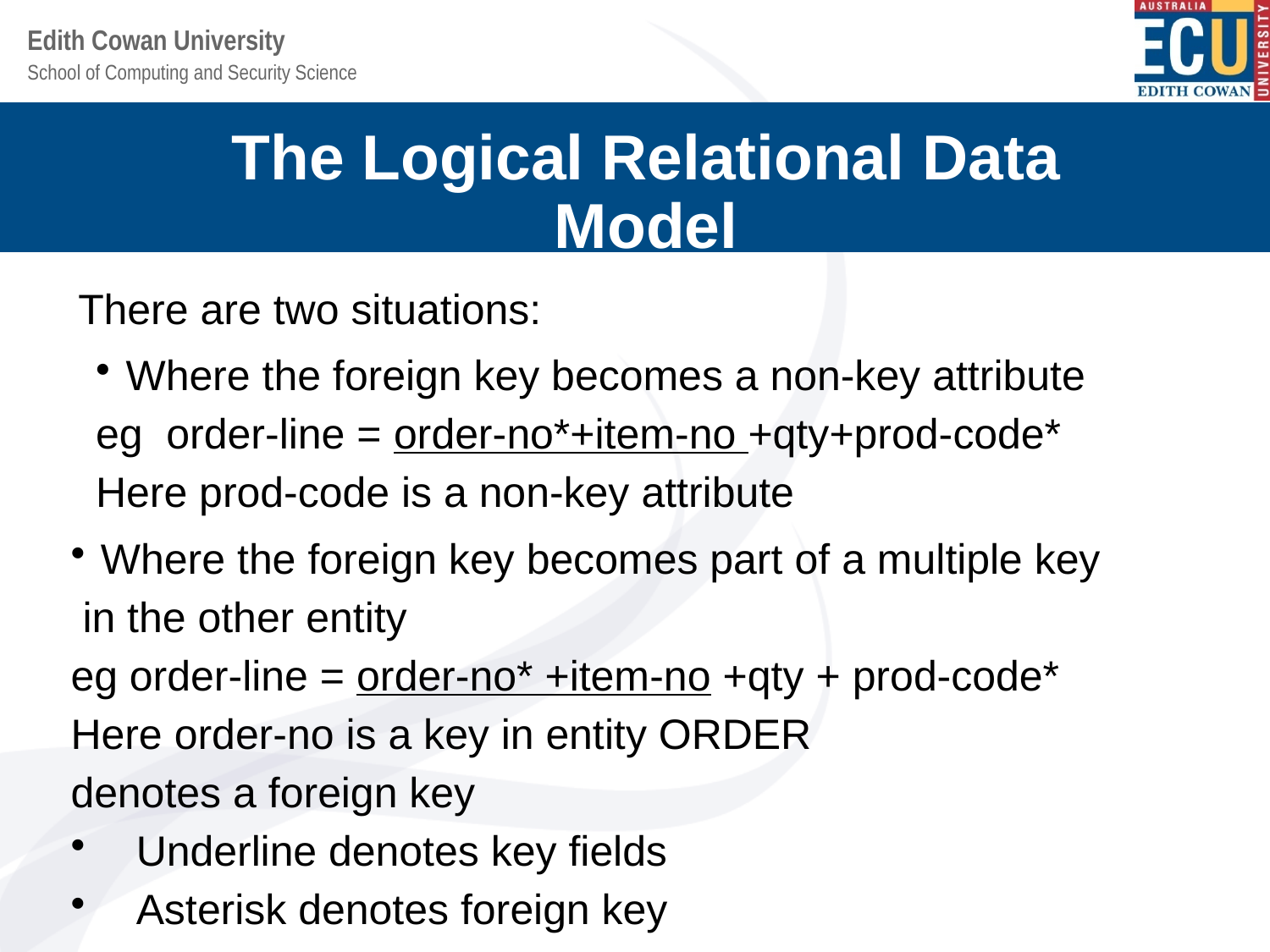

The Logical Relational Data Model

There are two situations:

Where the foreign key becomes a non-key attribute
eg  order-line = order-no*+item-no +qty+prod-code*
Here prod-code is a non-key attribute

Where the foreign key becomes part of a multiple key
 in the other entity
eg order-line = order-no* +item-no +qty + prod-code*
Here order-no is a key in entity ORDER
denotes a foreign key
   Underline denotes key fields
   Asterisk denotes foreign key